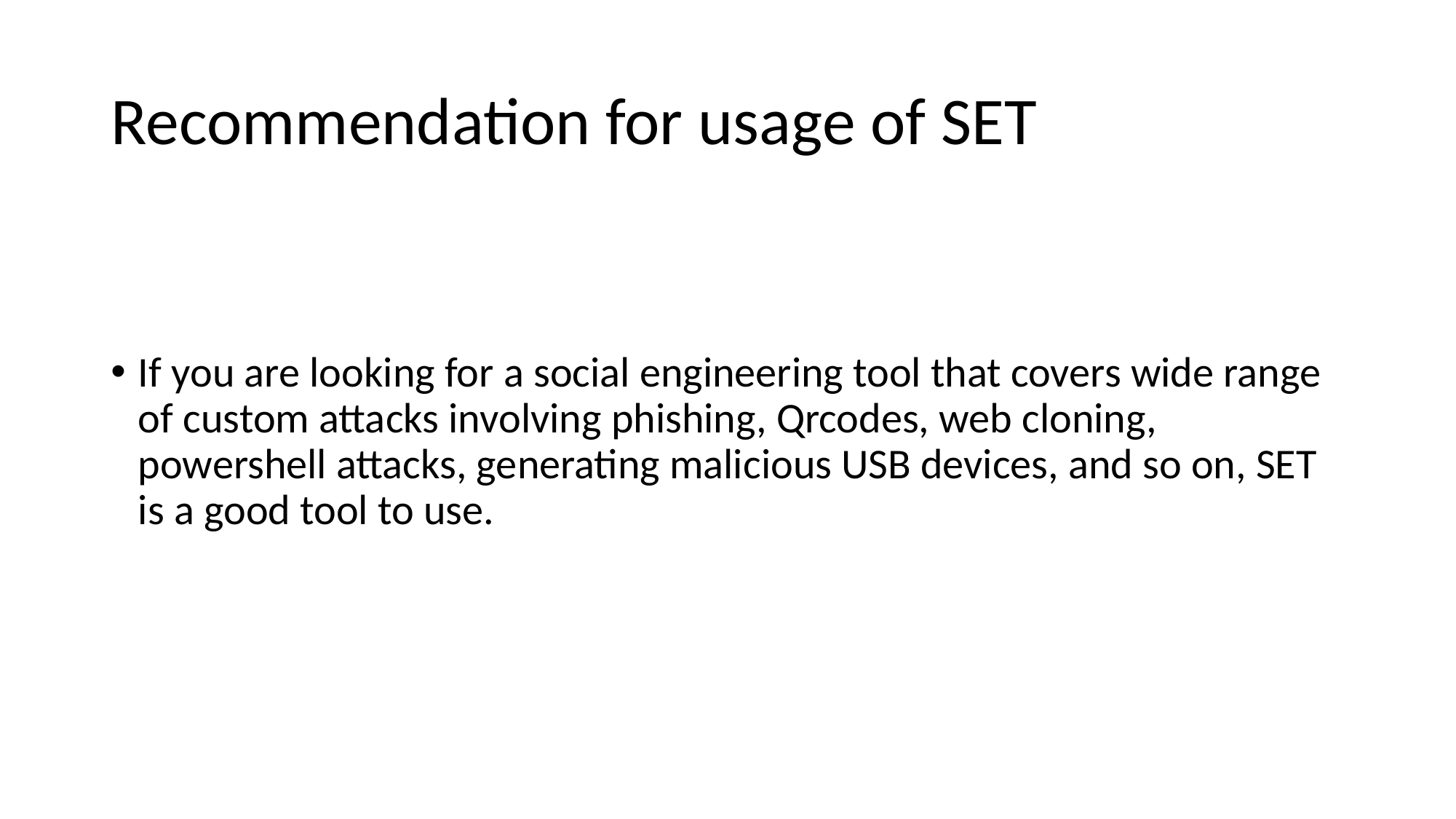

# Recommendation for usage of SET

If you are looking for a social engineering tool that covers wide range of custom attacks involving phishing, Qrcodes, web cloning, powershell attacks, generating malicious USB devices, and so on, SET is a good tool to use.